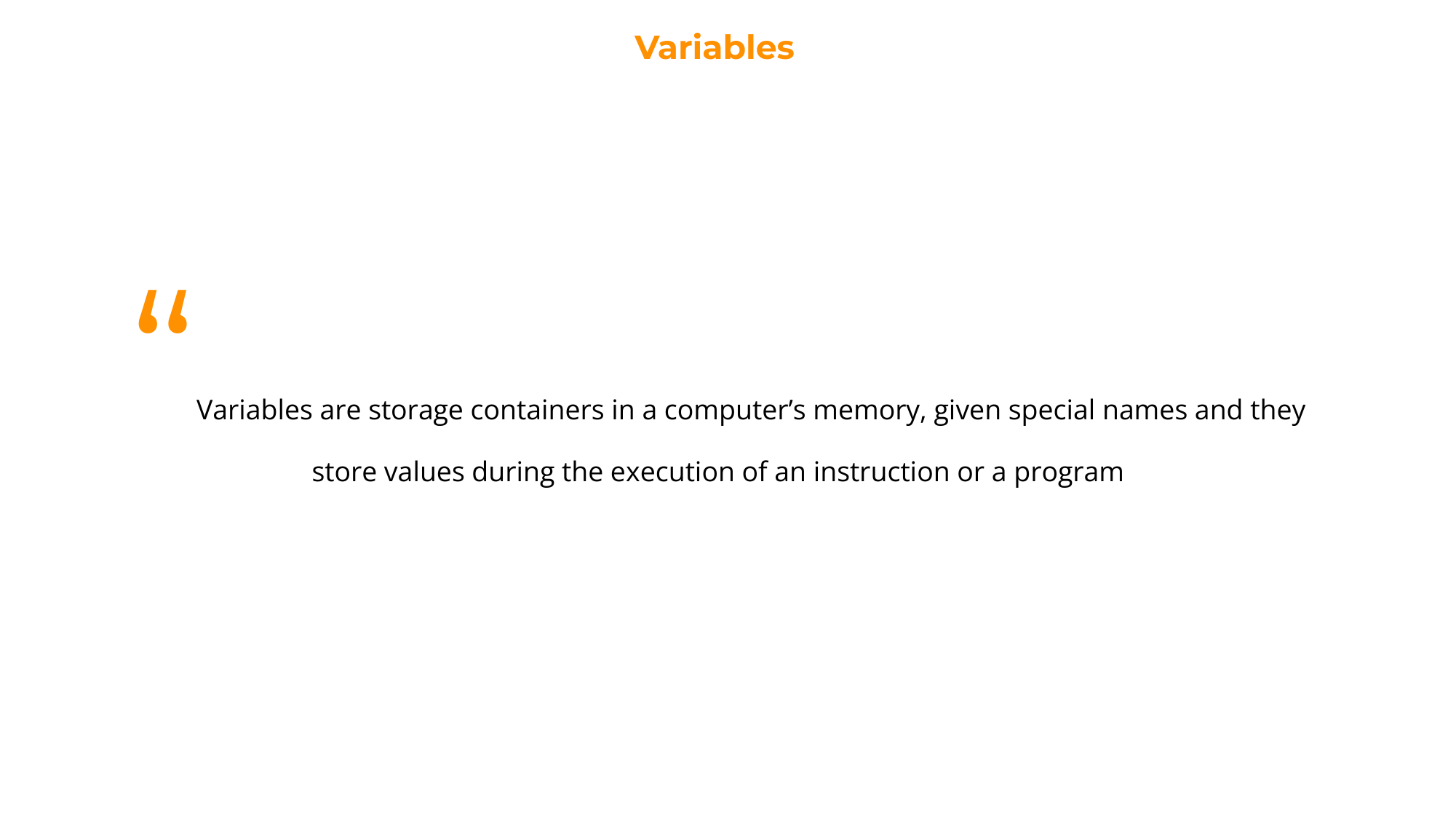

Variables
“Variables are storage containers in a computer’s memory, given special names and they store values during the execution of an instruction or a program